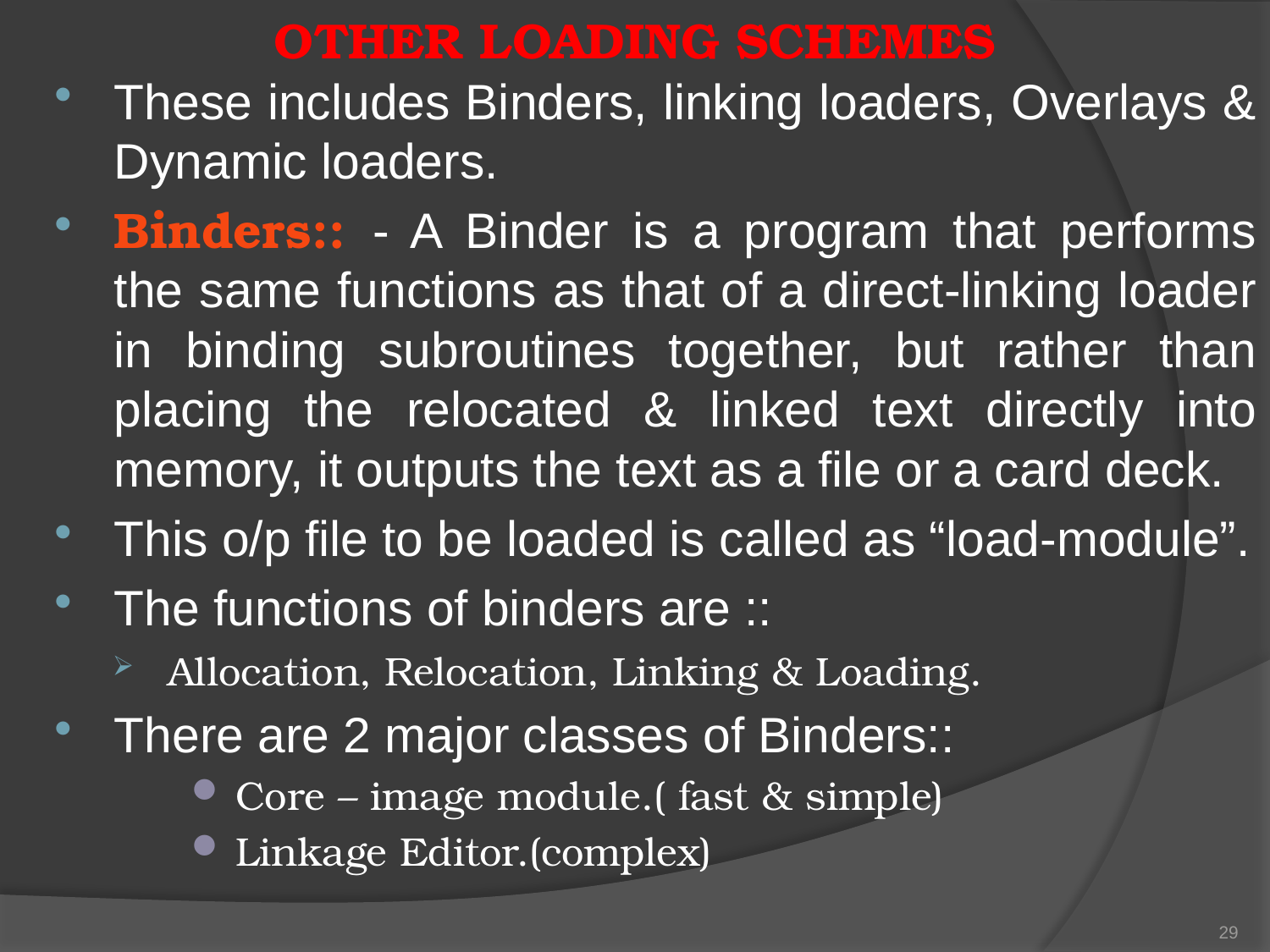

# OTHER LOADING SCHEMES
These includes Binders, linking loaders, Overlays & Dynamic loaders.
Binders:: - A Binder is a program that performs the same functions as that of a direct-linking loader in binding subroutines together, but rather than placing the relocated & linked text directly into memory, it outputs the text as a file or a card deck.
This o/p file to be loaded is called as “load-module”.
The functions of binders are ::
Allocation, Relocation, Linking & Loading.
There are 2 major classes of Binders::
Core – image module.( fast & simple)
Linkage Editor.(complex)

29